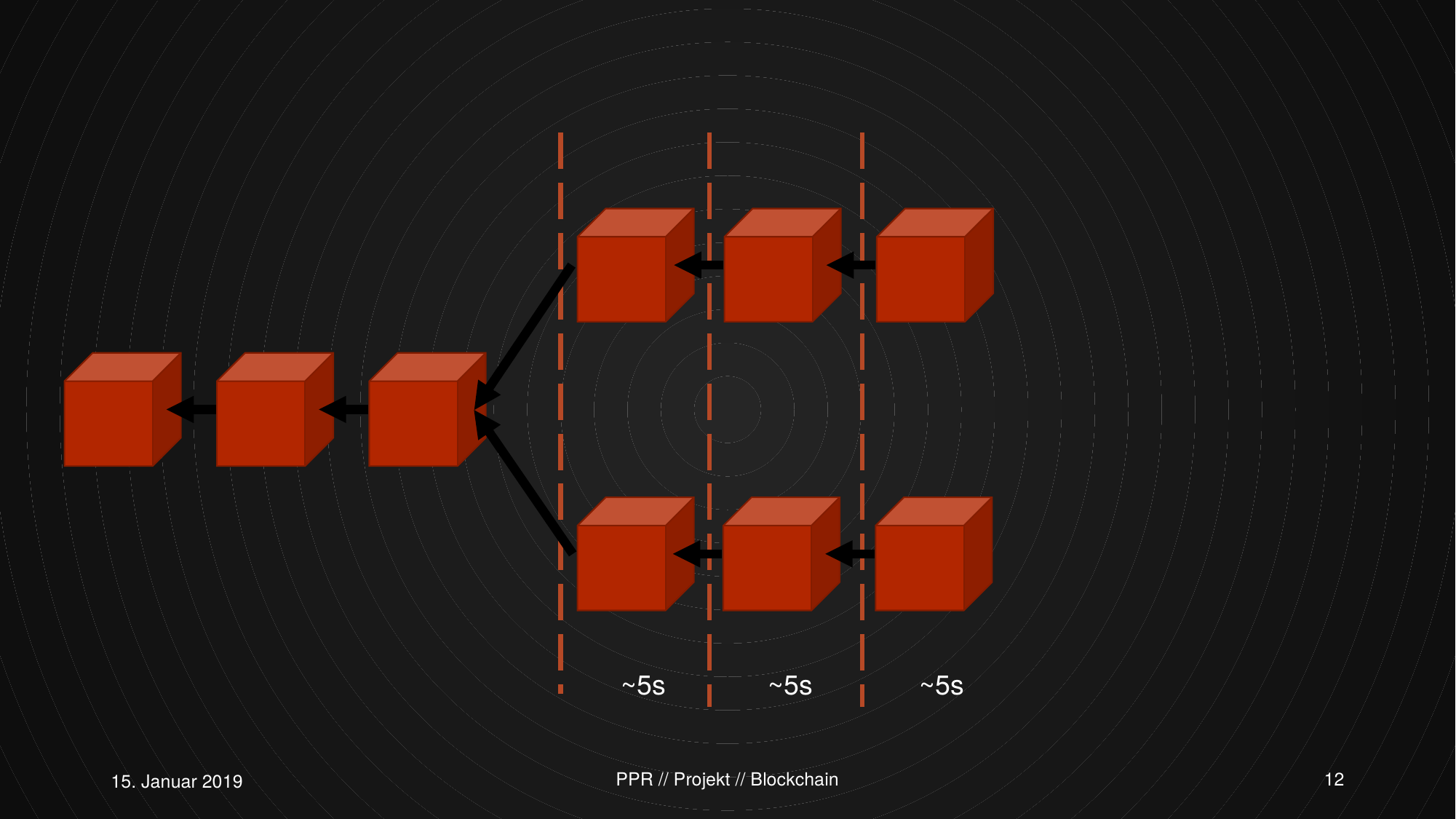

~5s
~5s
~5s
15. Januar 2019
PPR // Projekt // Blockchain
12